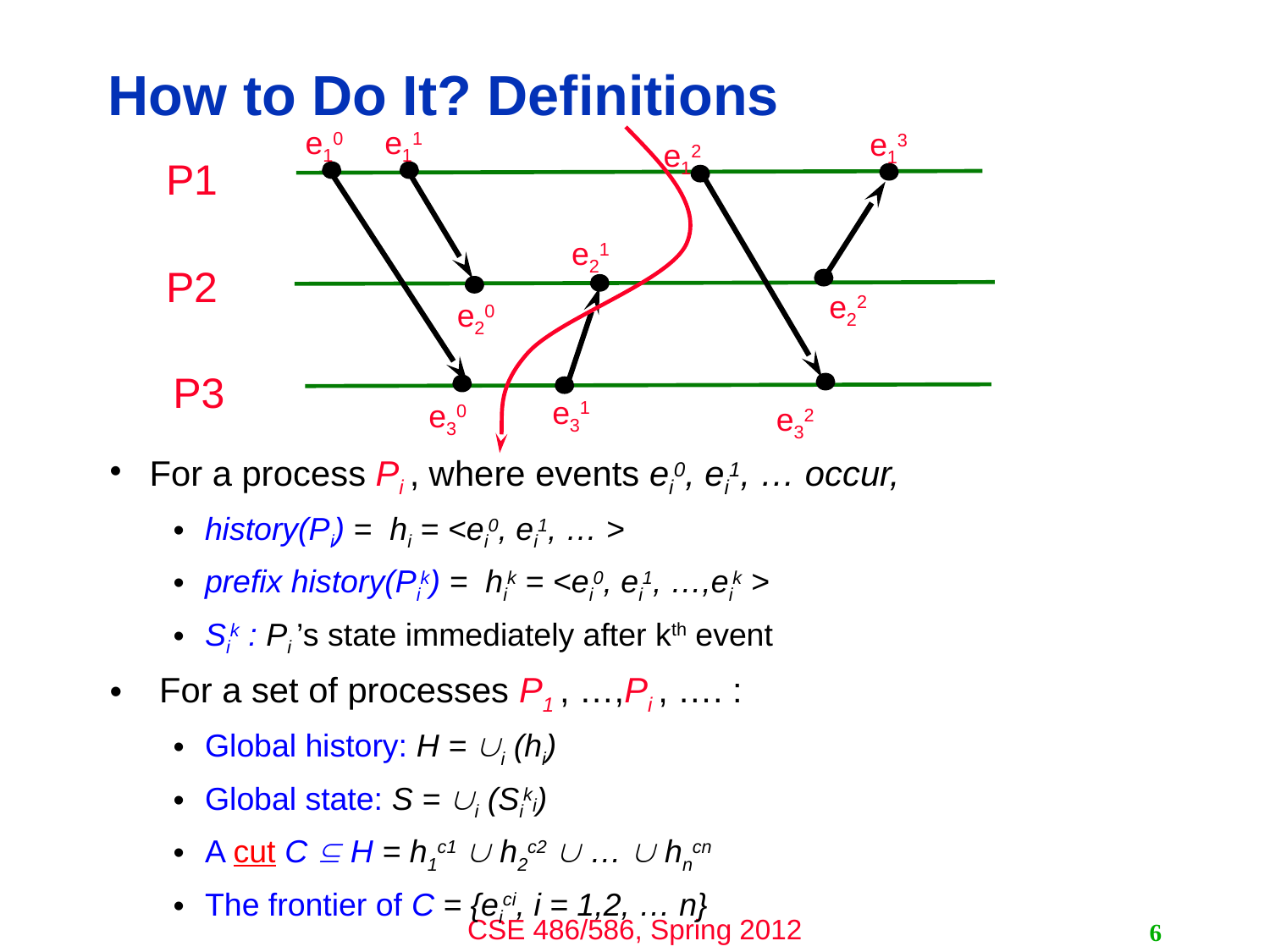

# How to Do It? Definitions
e10
e11
e13

e12
P1

e21
P2

e22

e20
P3

e31
e30
e32
For a process Pi , where events ei0, ei1, … occur,
history(Pi) =  hi = <ei0, ei1, … >
prefix history(Pik) =  hik = <ei0, ei1, …,eik >
Sik : Pi ’s state immediately after kth event
 For a set of processes P1 , …,Pi , …. :
Global history: H = ∪i (hi)
Global state: S = ∪i (Siki)
A cut C ⊆ H = h1c1 ∪ h2c2 ∪ … ∪ hncn
The frontier of C = {eici, i = 1,2, … n}
6